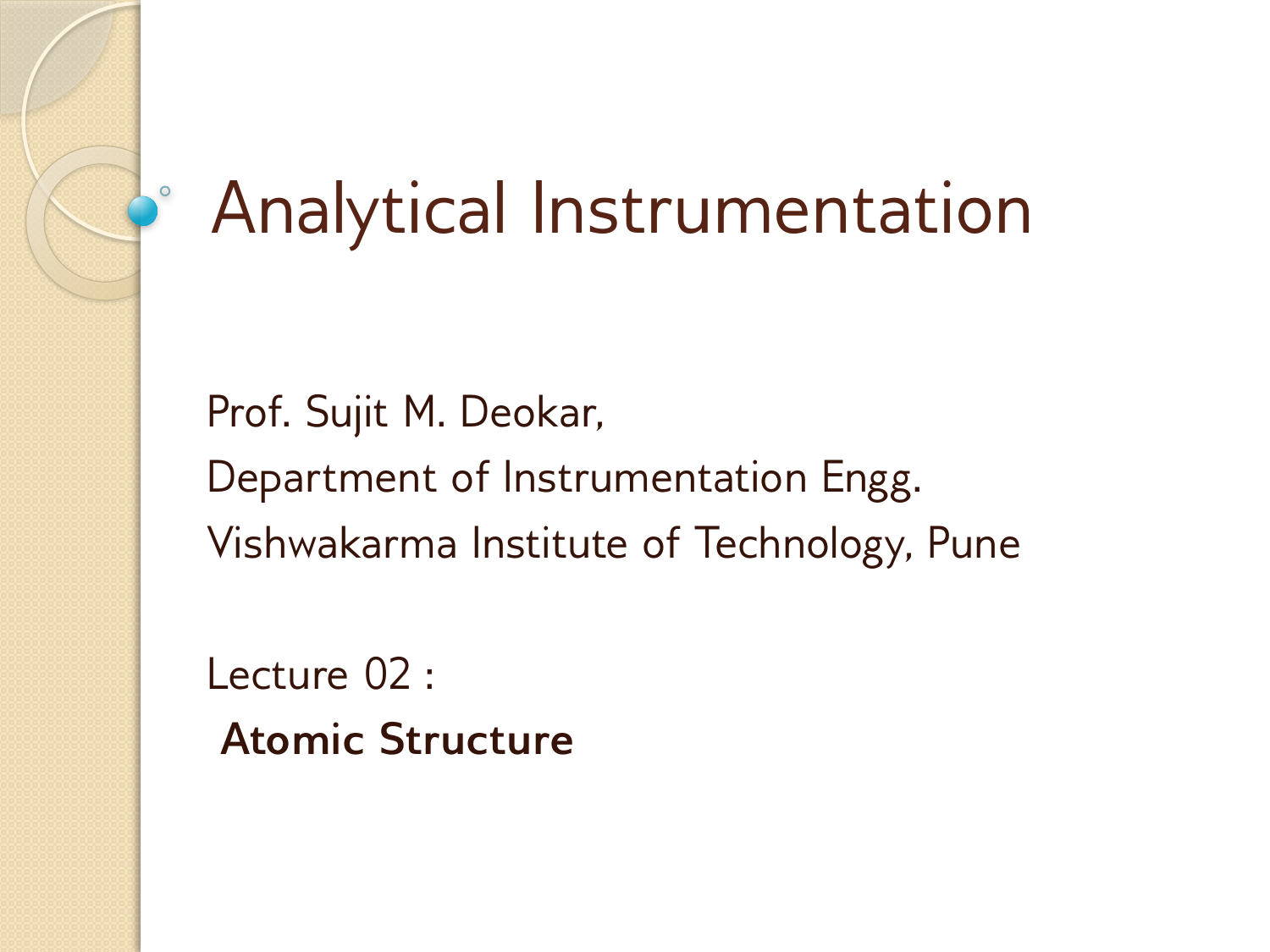

# Analytical Instrumentation
Prof. Sujit M. Deokar,
Department of Instrumentation Engg.
Vishwakarma Institute of Technology, Pune

Lecture 02 :
 Atomic Structure